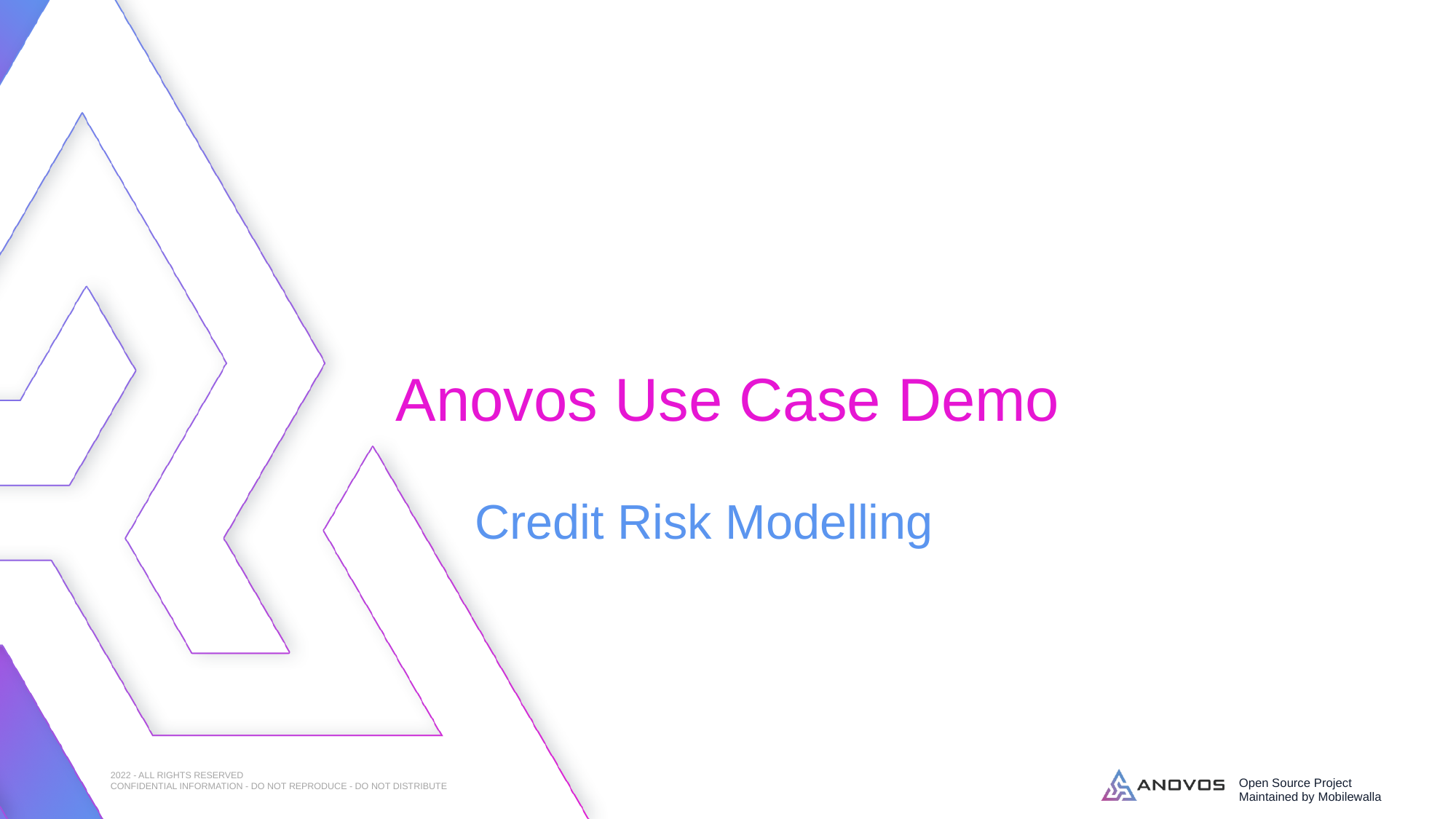

# Anovos Use Case Demo
Credit Risk Modelling